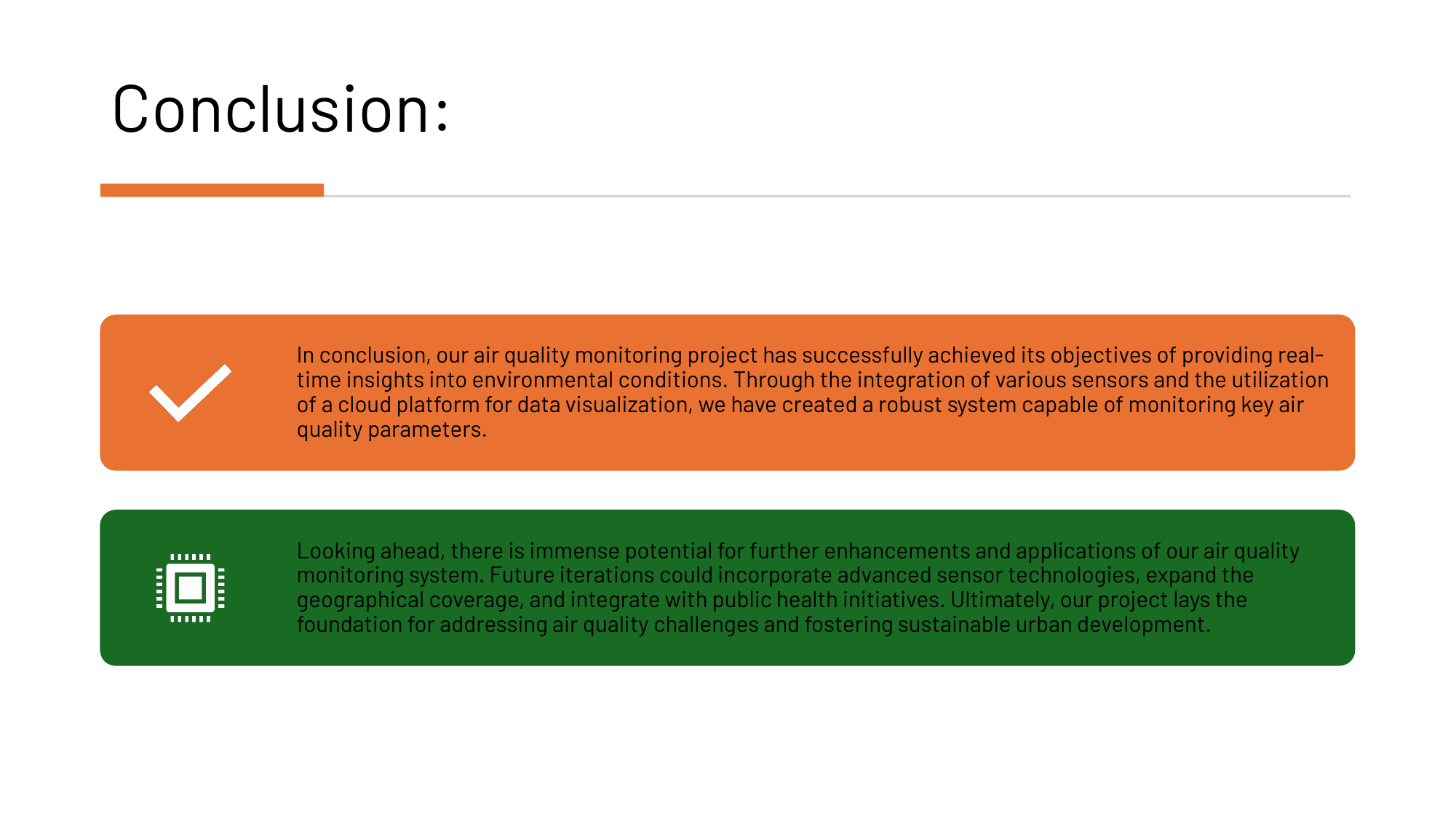

# Conclusion:

In conclusion, our air quality monitoring project has successfully achieved its objectives of providing real-time insights into environmental conditions. Through the integration of various sensors and the utilization of a cloud platform for data visualization, we have created a robust system capable of monitoring key air quality parameters.
Looking ahead, there is immense potential for further enhancements and applications of our air quality monitoring system. Future iterations could incorporate advanced sensor technologies, expand the geographical coverage, and integrate with public health initiatives. Ultimately, our project lays the foundation for addressing air quality challenges and fostering sustainable urban development.